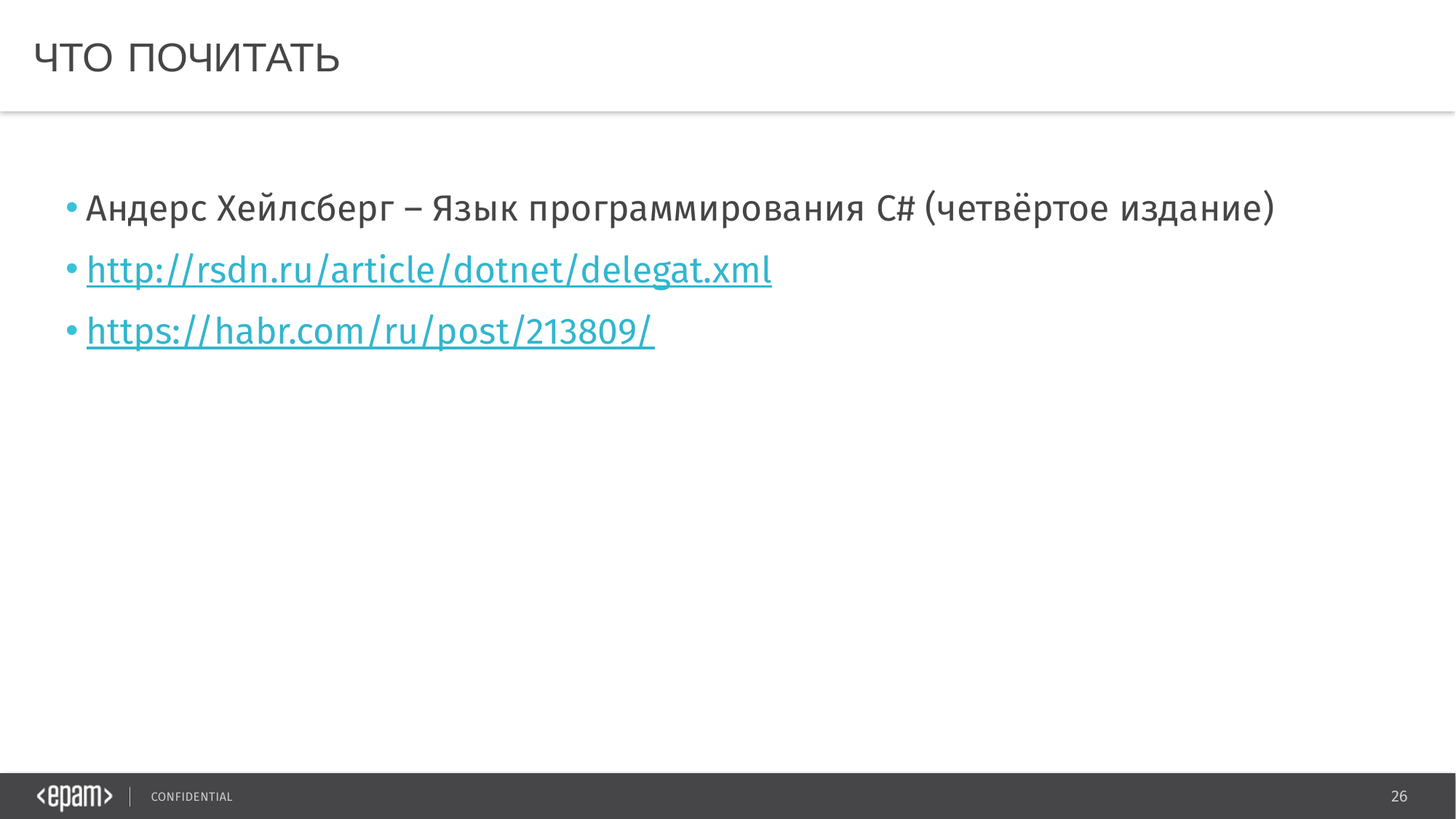

# Что почитать
Андерс Хейлсберг – Язык программирования C# (четвёртое издание)
http://rsdn.ru/article/dotnet/delegat.xml
https://habr.com/ru/post/213809/